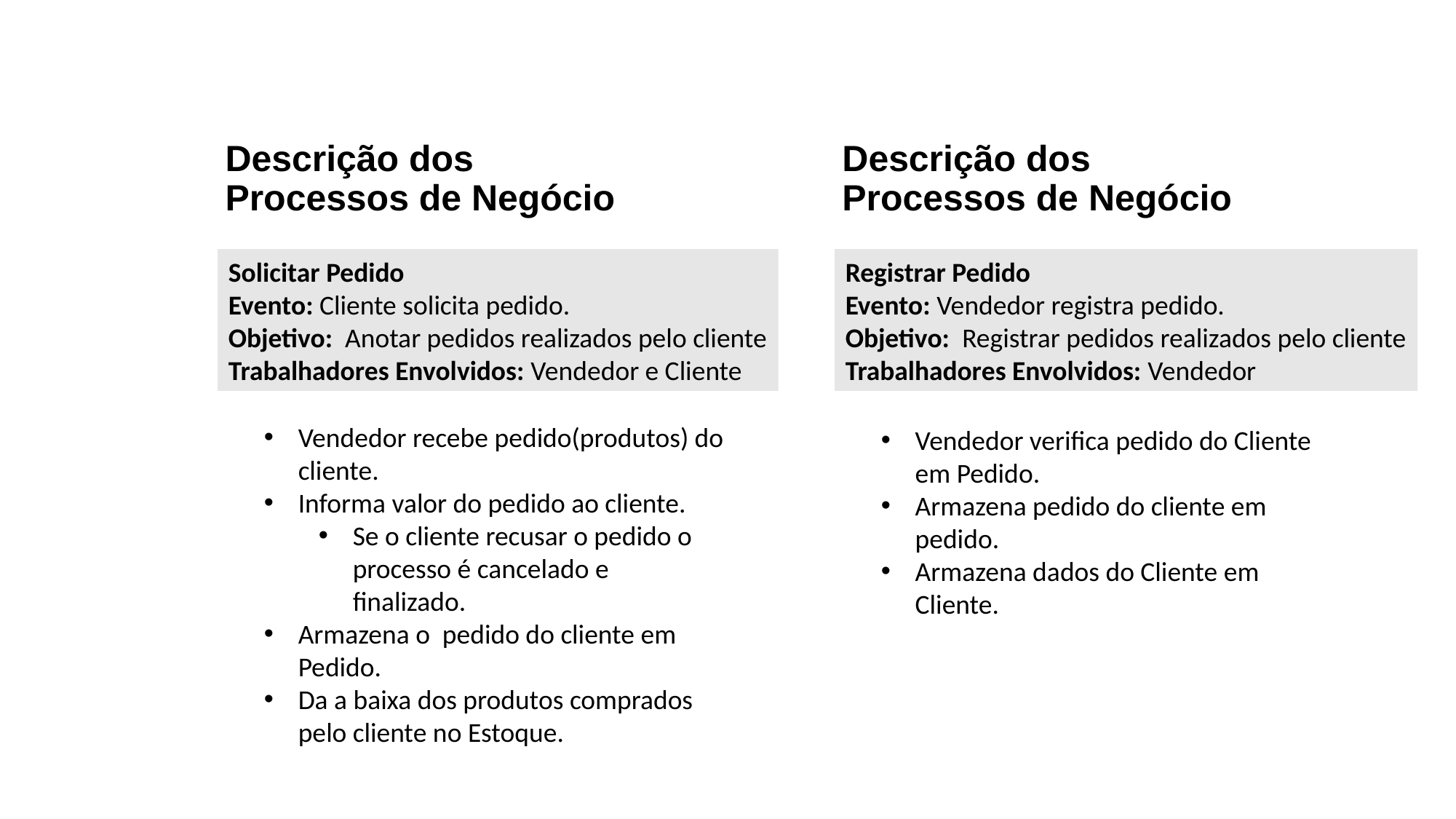

# Descrição dos Processos de Negócio
Descrição dos
Processos de Negócio
Registrar Pedido
Evento: Vendedor registra pedido.
Objetivo:  Registrar pedidos realizados pelo cliente
Trabalhadores Envolvidos: Vendedor
Solicitar Pedido
Evento: Cliente solicita pedido.
Objetivo:  Anotar pedidos realizados pelo cliente
Trabalhadores Envolvidos: Vendedor e Cliente
Vendedor recebe pedido(produtos) do cliente.
Informa valor do pedido ao cliente.
Se o cliente recusar o pedido o processo é cancelado e finalizado.
Armazena o  pedido do cliente em Pedido.
Da a baixa dos produtos comprados pelo cliente no Estoque.

Vendedor verifica pedido do Cliente em Pedido.
Armazena pedido do cliente em pedido.
Armazena dados do Cliente em Cliente.